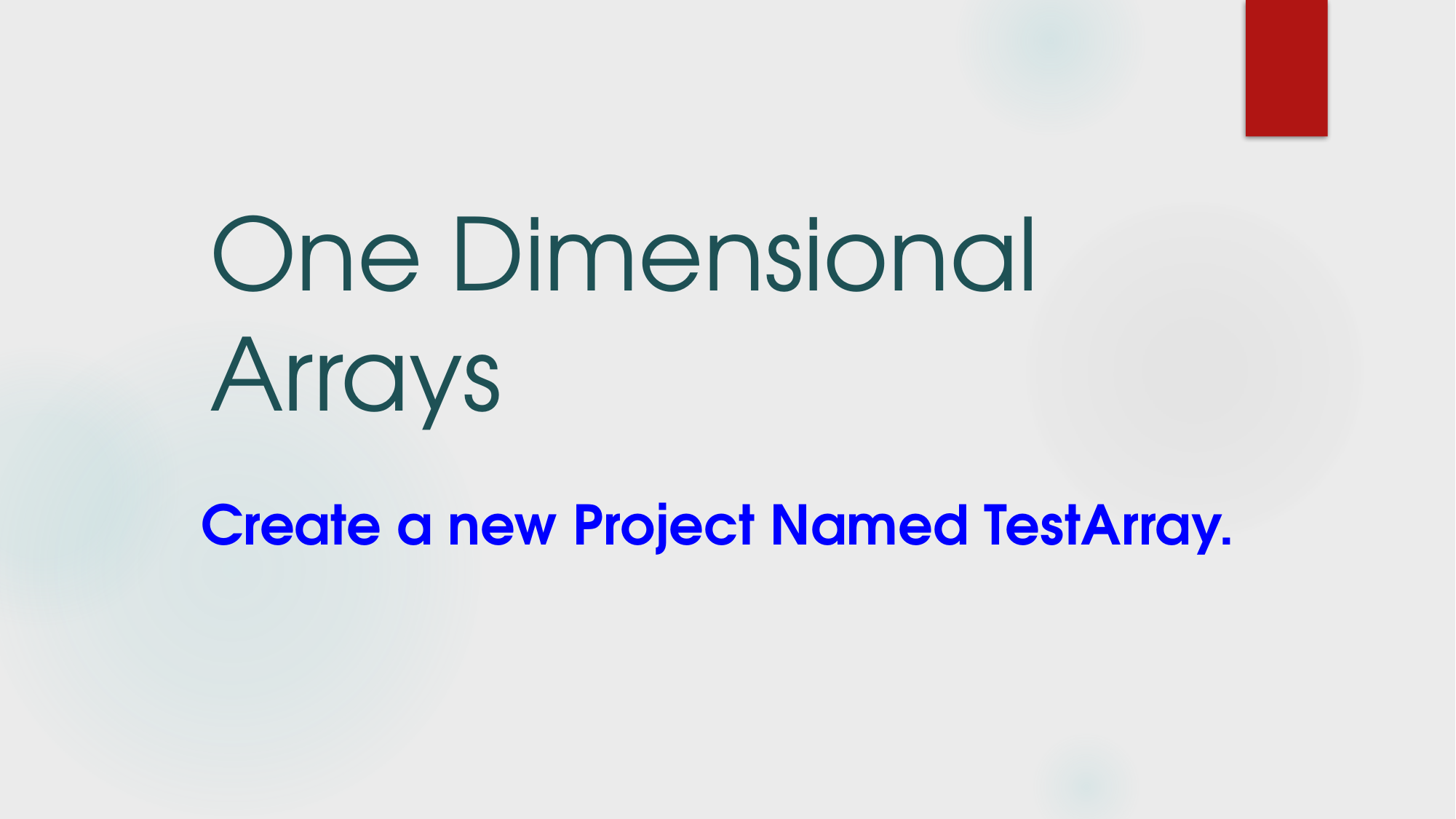

# One Dimensional Arrays
Create a new Project Named TestArray.